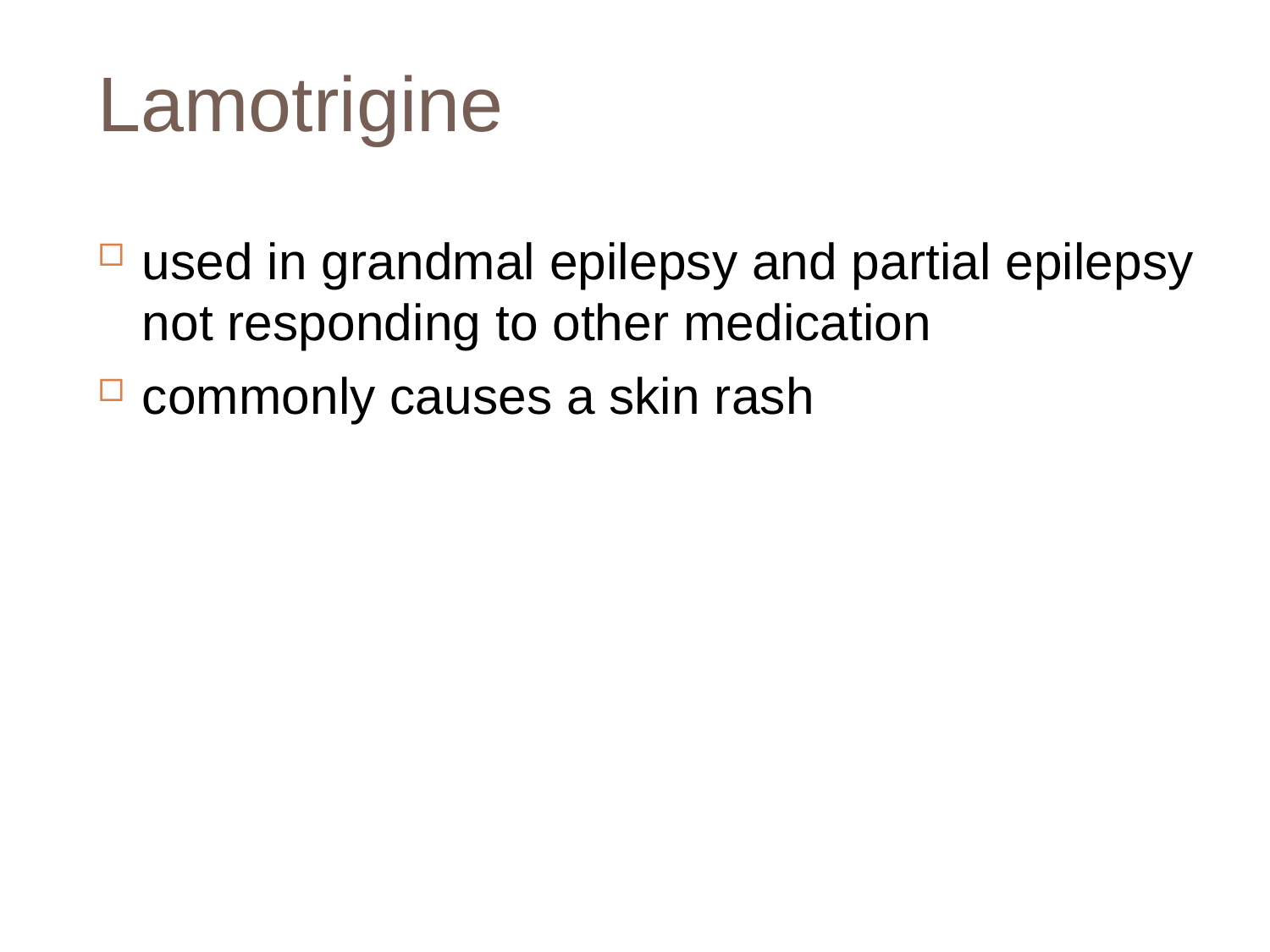

# Lamotrigine
used in grandmal epilepsy and partial epilepsy not responding to other medication
commonly causes a skin rash